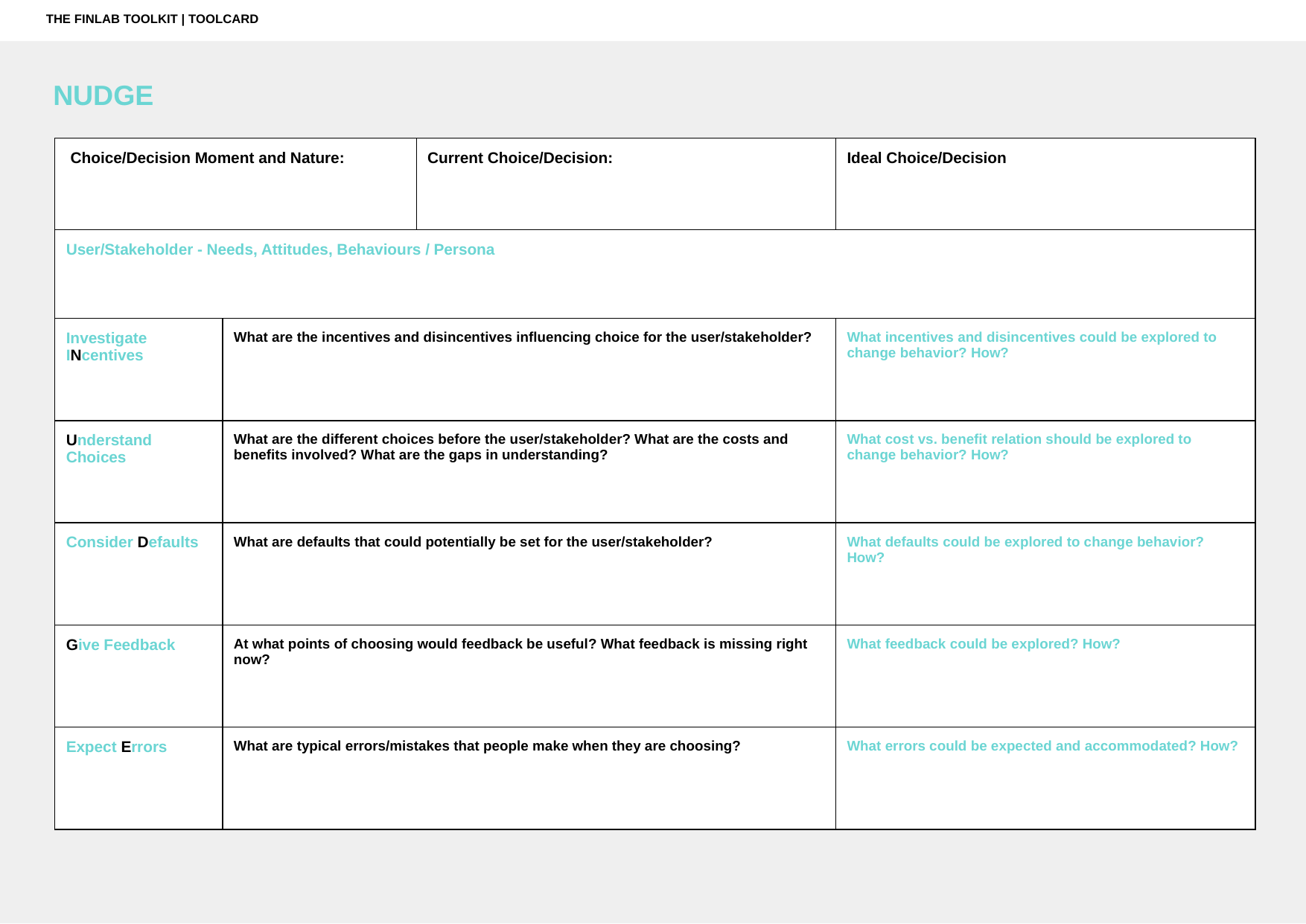

THE FINLAB TOOLKIT | TOOLCARD

NUDGE
| Choice/Decision Moment and Nature: |  | Current Choice/Decision: | Ideal Choice/Decision |
| --- | --- | --- | --- |
| User/Stakeholder - Needs, Attitudes, Behaviours / Persona |  |  |  |
| Investigate INcentives | What are the incentives and disincentives influencing choice for the user/stakeholder? |  | What incentives and disincentives could be explored to change behavior? How? |
| Understand Choices | What are the different choices before the user/stakeholder? What are the costs and benefits involved? What are the gaps in understanding? |  | What cost vs. benefit relation should be explored to change behavior? How? |
| Consider Defaults | What are defaults that could potentially be set for the user/stakeholder? |  | What defaults could be explored to change behavior? How? |
| Give Feedback | At what points of choosing would feedback be useful? What feedback is missing right now? |  | What feedback could be explored? How? |
| Expect Errors | What are typical errors/mistakes that people make when they are choosing? |  | What errors could be expected and accommodated? How? |